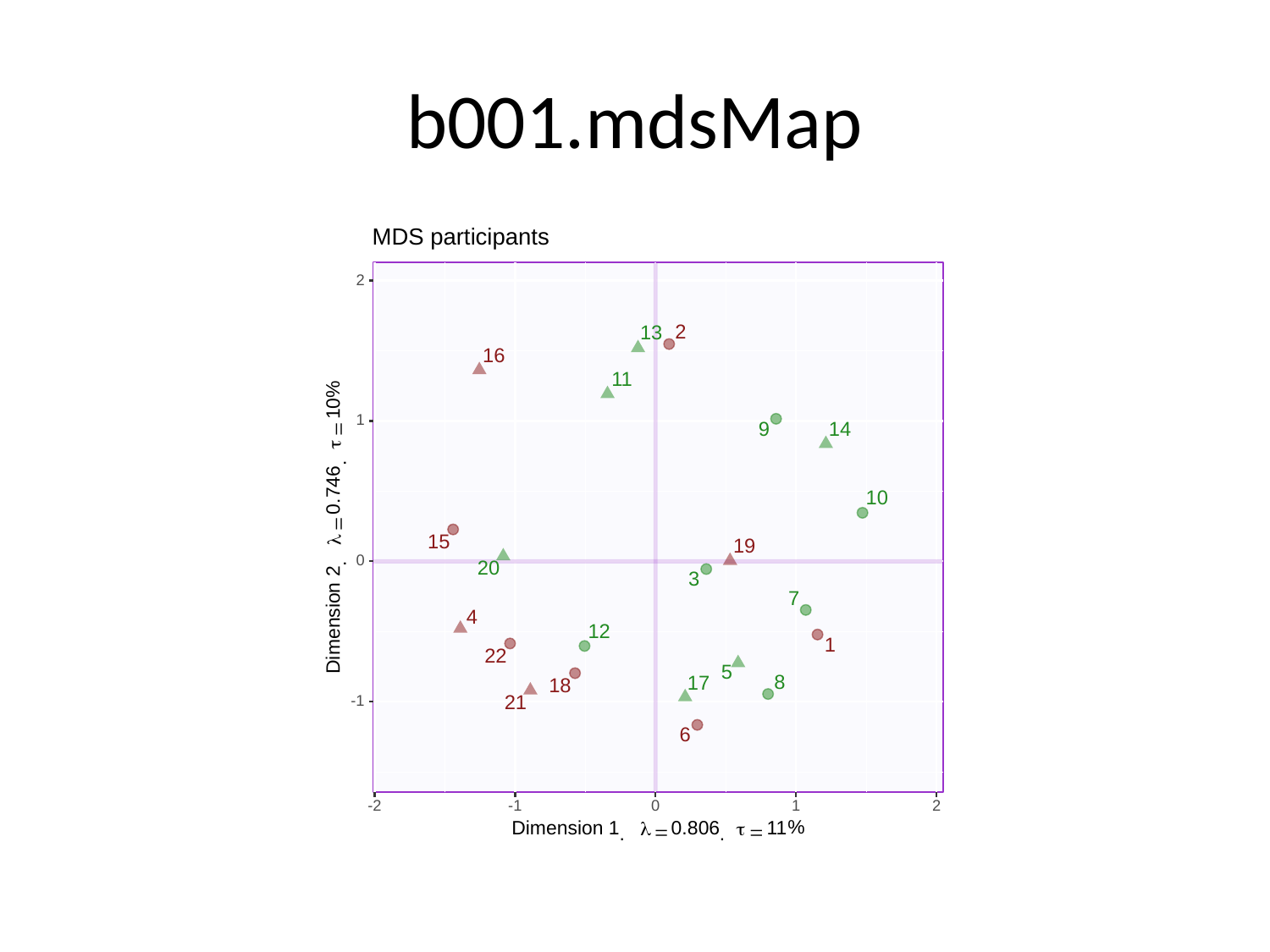

# b001.mdsMap

MDS participants

2

2
13

16

11
%

10

1

9
14
=

τ

.
0.746

10

=

λ
15
19

0
.

20

2
3
7

4
Dimension

12

1

22

5

8
17
18

-1
21

6

0
-2
-1
1
2
%
0.806
Dimension
1
11
λ
τ
=
=
.
.